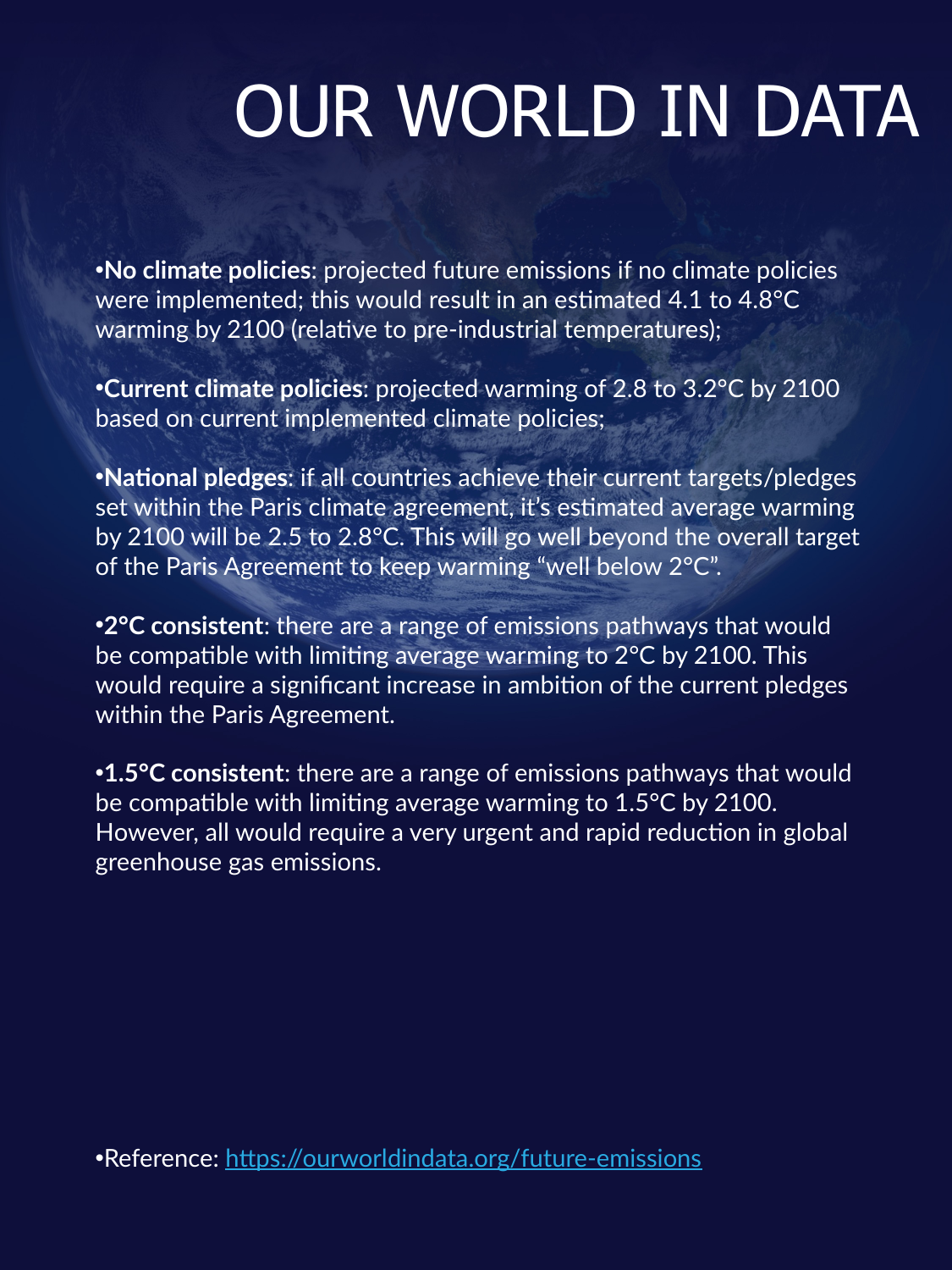

# OUR WORLD IN DATA
No climate policies: projected future emissions if no climate policies were implemented; this would result in an estimated 4.1 to 4.8°C warming by 2100 (relative to pre-industrial temperatures);

Current climate policies: projected warming of 2.8 to 3.2°C by 2100 based on current implemented climate policies;

National pledges: if all countries achieve their current targets/pledges set within the Paris climate agreement, it’s estimated average warming by 2100 will be 2.5 to 2.8°C. This will go well beyond the overall target of the Paris Agreement to keep warming “well below 2°C”.

2°C consistent: there are a range of emissions pathways that would be compatible with limiting average warming to 2°C by 2100. This would require a significant increase in ambition of the current pledges within the Paris Agreement.

1.5°C consistent: there are a range of emissions pathways that would be compatible with limiting average warming to 1.5°C by 2100. However, all would require a very urgent and rapid reduction in global greenhouse gas emissions.

Reference: https://ourworldindata.org/future-emissions